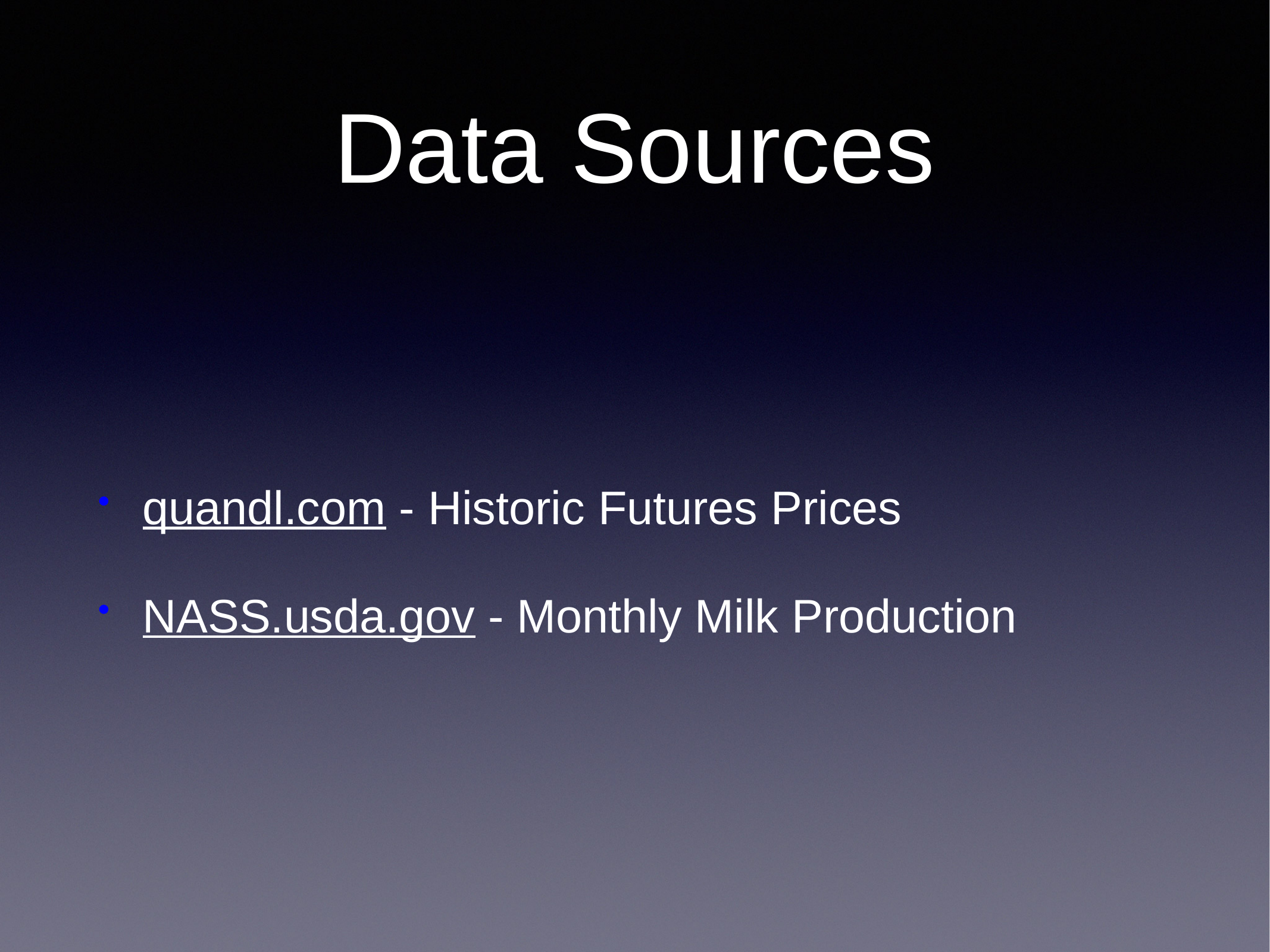

# Data Sources
quandl.com - Historic Futures Prices
NASS.usda.gov - Monthly Milk Production